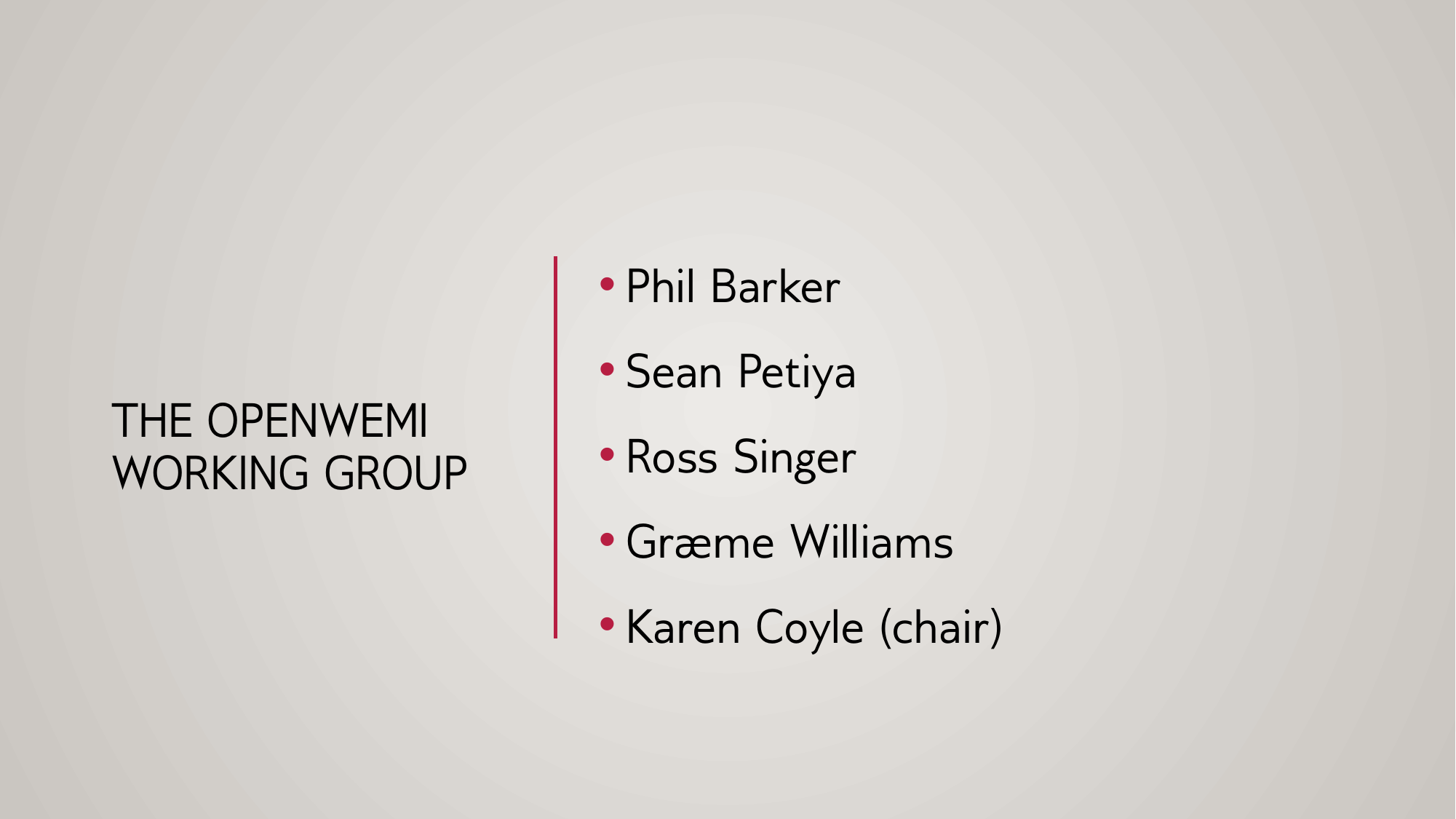

# The openwemi working group
Phil Barker
Sean Petiya
Ross Singer
Graeme Williams
Karen Coyle (chair)